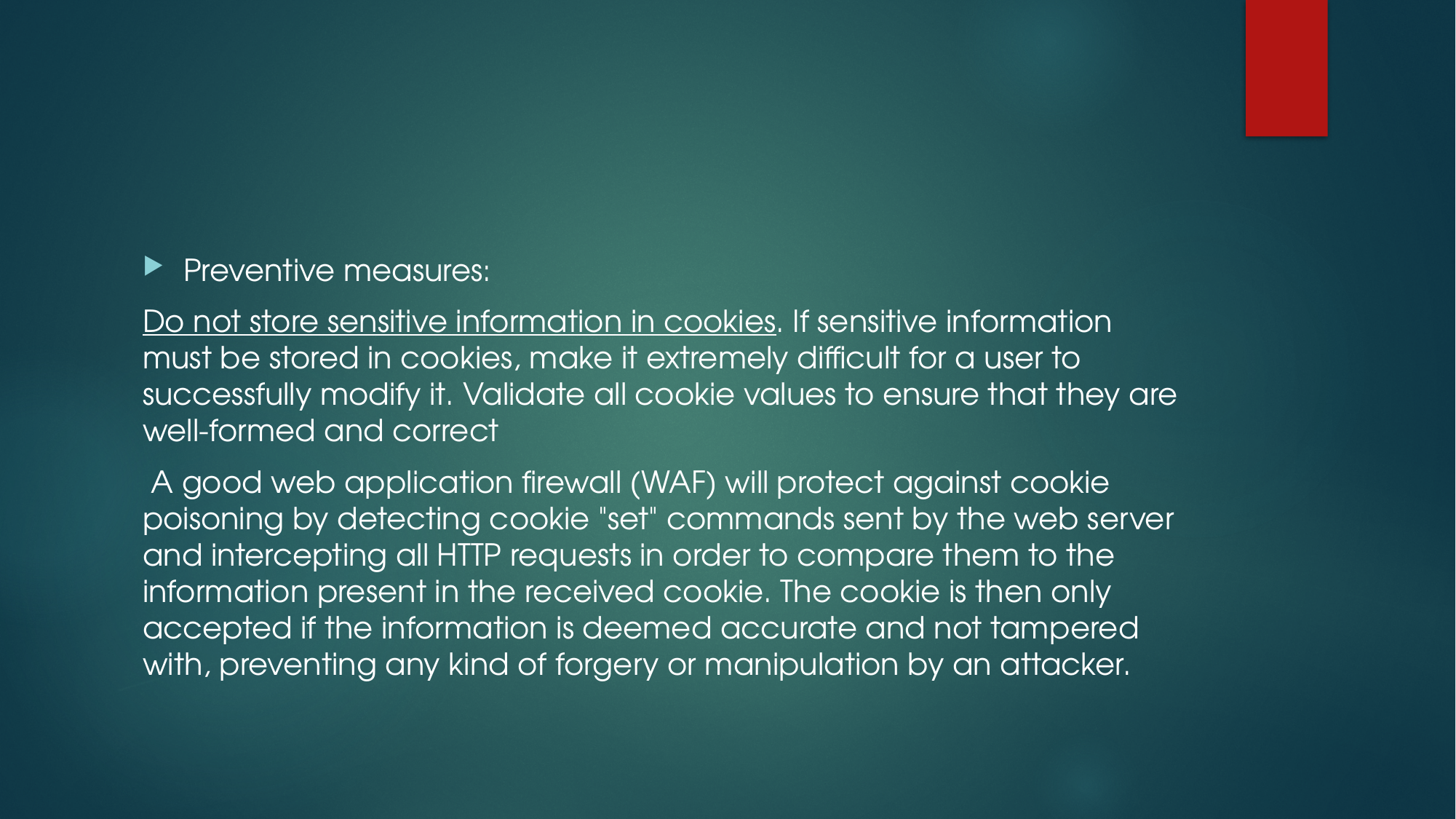

#
Preventive measures:
Do not store sensitive information in cookies. If sensitive information must be stored in cookies, make it extremely difficult for a user to successfully modify it. Validate all cookie values to ensure that they are well-formed and correct
 A good web application firewall (WAF) will protect against cookie poisoning by detecting cookie "set" commands sent by the web server and intercepting all HTTP requests in order to compare them to the information present in the received cookie. The cookie is then only accepted if the information is deemed accurate and not tampered with, preventing any kind of forgery or manipulation by an attacker.